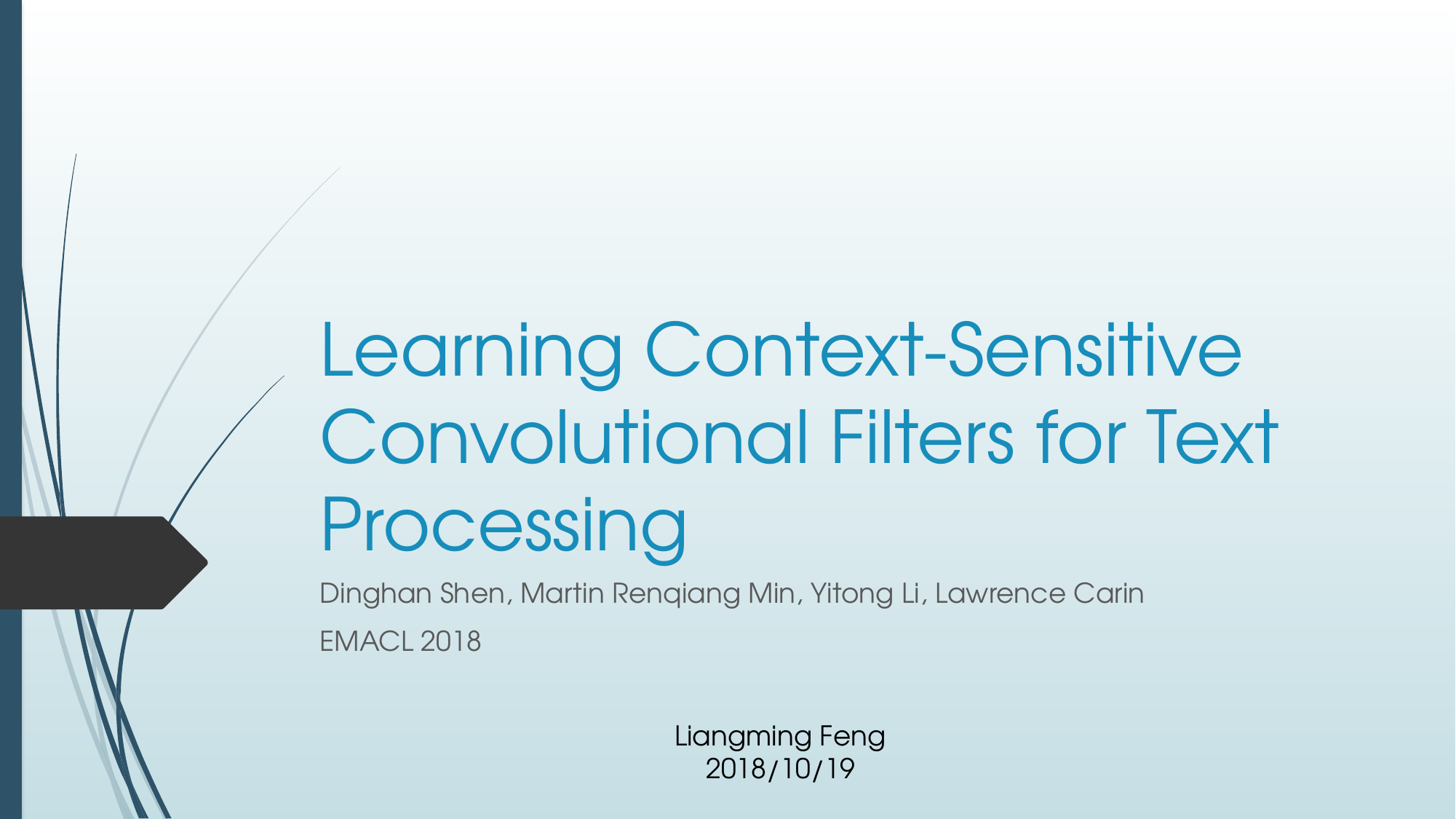

# Learning Context-Sensitive Convolutional Filters for Text Processing
Dinghan Shen, Martin Renqiang Min, Yitong Li, Lawrence Carin
EMACL 2018
Liangming Feng
2018/10/19